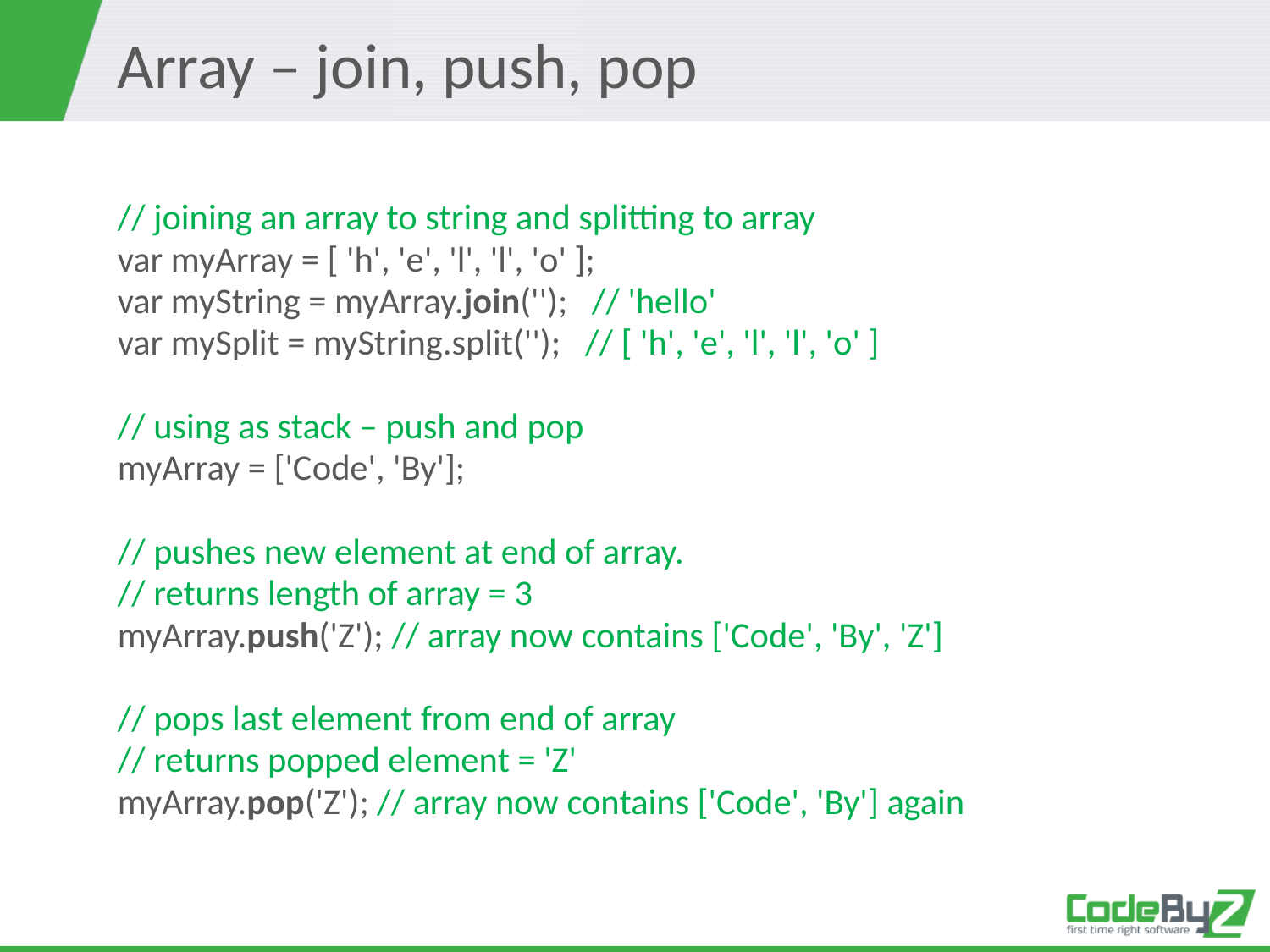

# Array – join, push, pop
// joining an array to string and splitting to array
var myArray = [ 'h', 'e', 'l', 'l', 'o' ];
var myString = myArray.join('');   // 'hello'
var mySplit = myString.split('');   // [ 'h', 'e', 'l', 'l', 'o' ]

// using as stack – push and pop
myArray = ['Code', 'By'];

// pushes new element at end of array.
// returns length of array = 3
myArray.push('Z'); // array now contains ['Code', 'By', 'Z']

// pops last element from end of array
// returns popped element = 'Z'
myArray.pop('Z'); // array now contains ['Code', 'By'] again